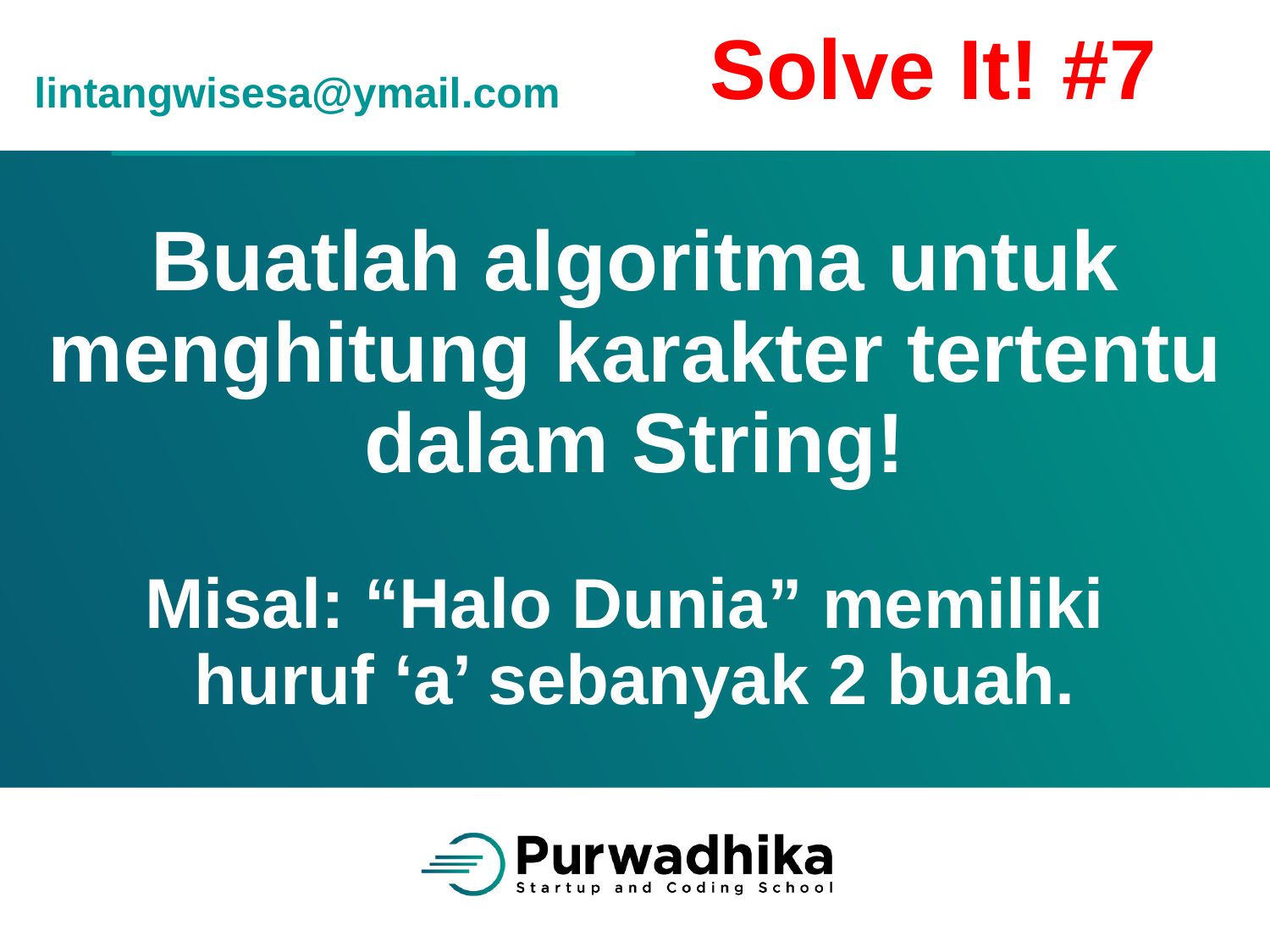

Solve It! #7
lintangwisesa@ymail.com
Buatlah algoritma untuk menghitung karakter tertentu dalam String!

Misal: “Halo Dunia” memiliki
huruf ‘a’ sebanyak 2 buah.